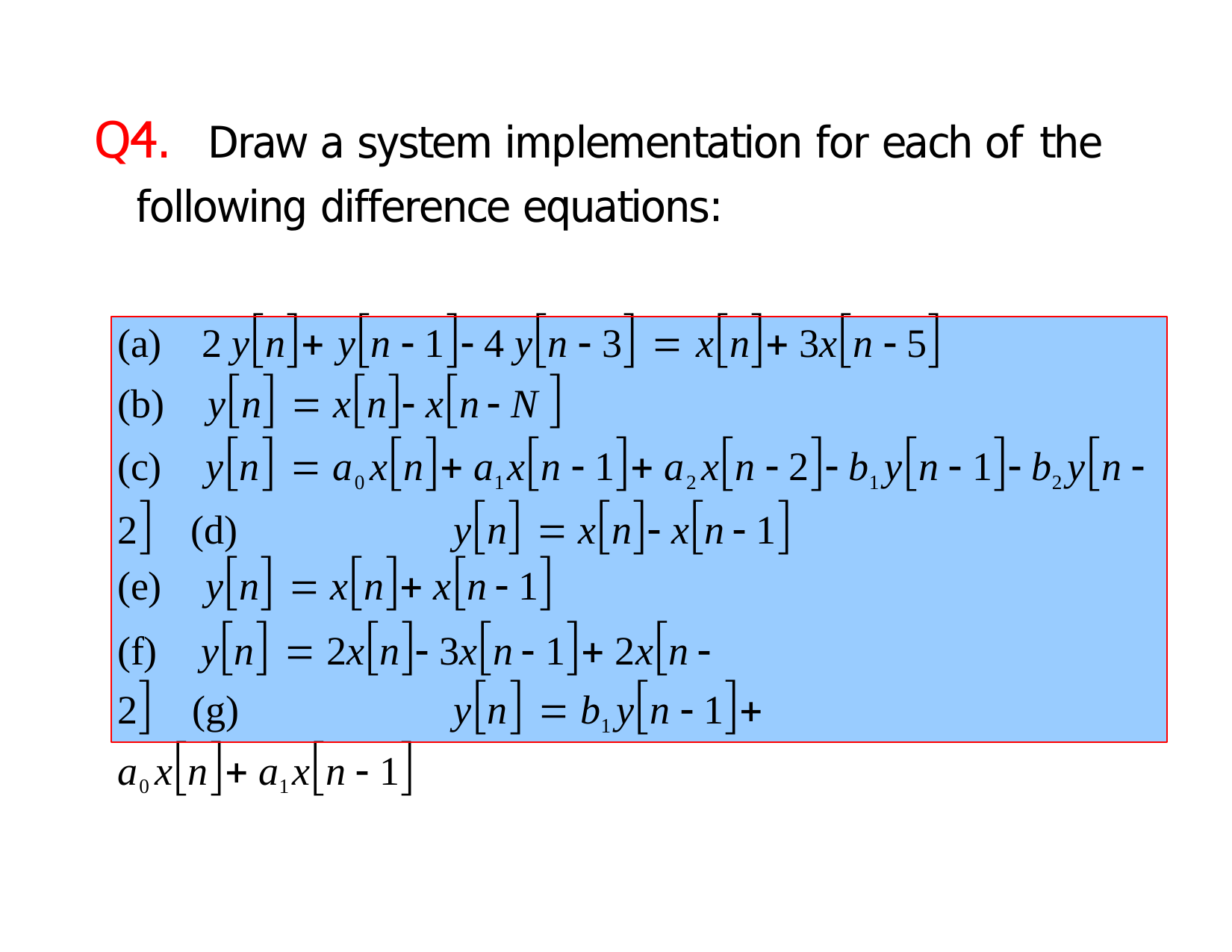

# Q4.	Draw a system implementation for each of the
following difference equations:

(a)	2 y[n]+ y[n − 1]− 4 y[n − 3] = x[n]+ 3x[n − 5]
(b)	y[n] = x[n]− x[n − N ]
(c)	y[n] = a0 x[n]+ a1x[n − 1]+ a2 x[n − 2]− b1 y[n − 1]− b2 y[n − 2]  (d)		y[n] = x[n]− x[n − 1]
(e)	y[n] = x[n]+ x[n − 1]
(f)	y[n] = 2x[n]− 3x[n − 1]+ 2x[n − 2]  (g)		y[n] = b1 y[n − 1]+ a0 x[n]+ a1x[n − 1]

Dr. B. S. Daga  Fr.CRCE, Mumbai